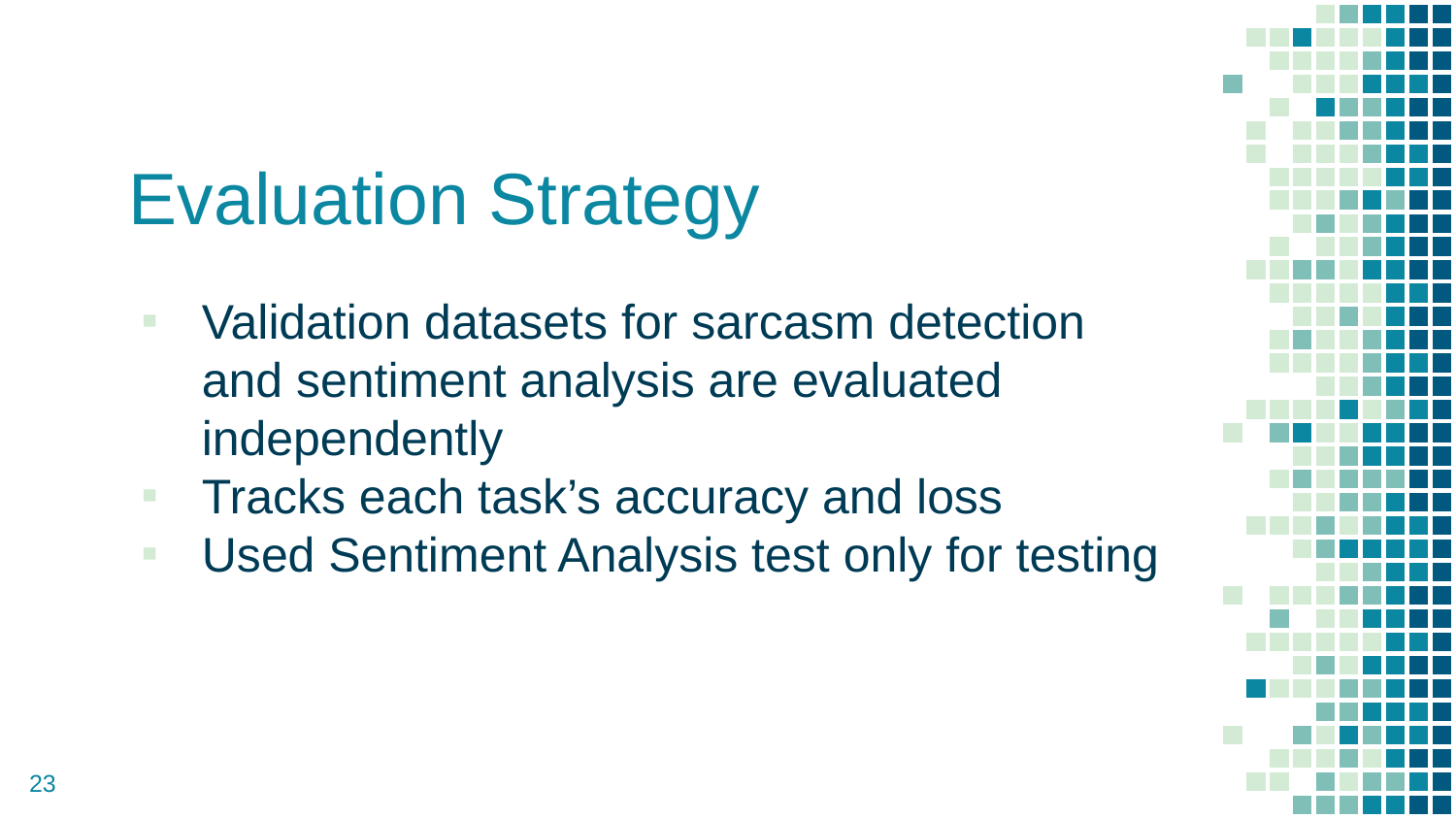

# Evaluation Strategy
Validation datasets for sarcasm detection and sentiment analysis are evaluated independently
Tracks each task’s accuracy and loss
Used Sentiment Analysis test only for testing
23